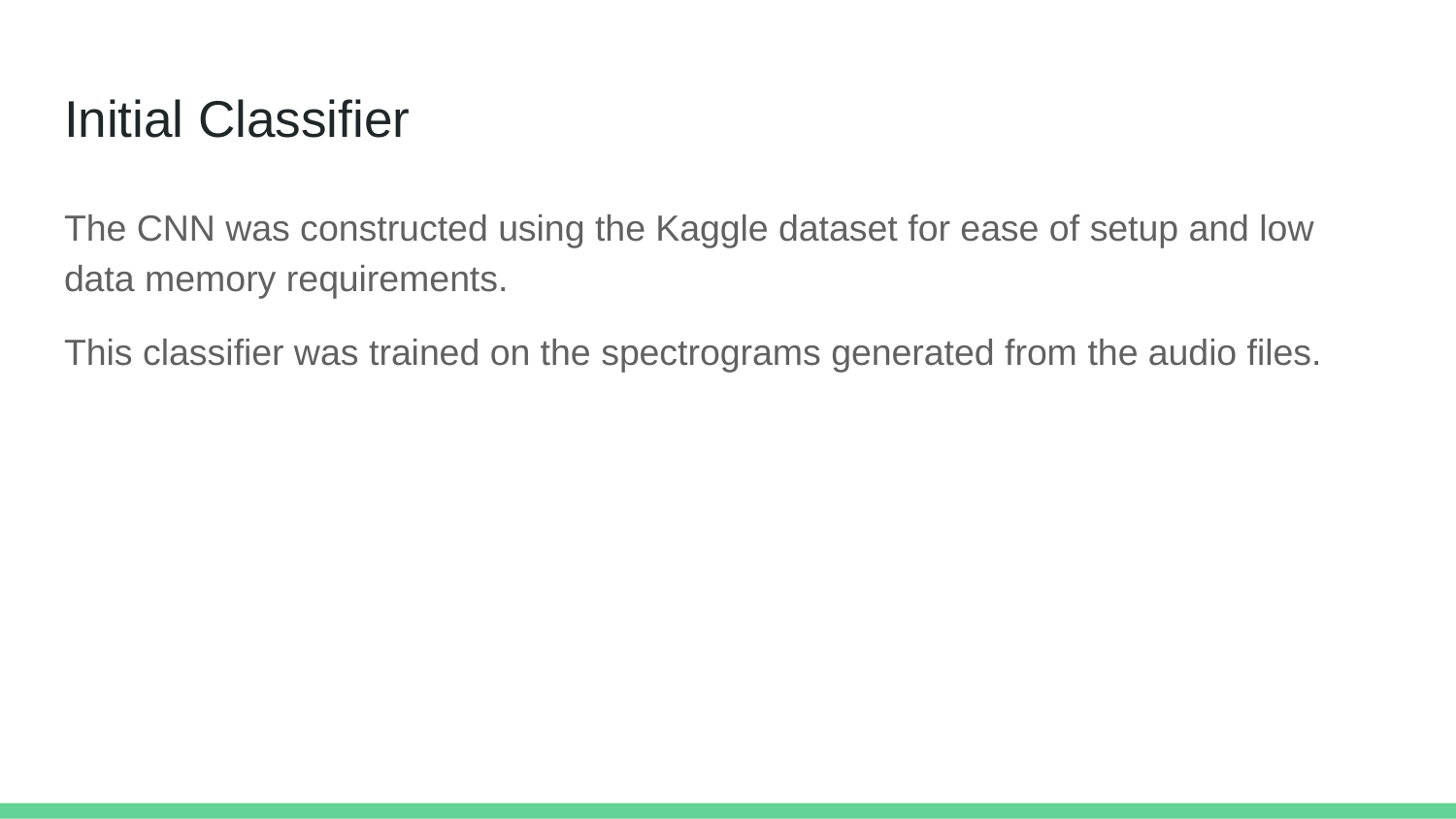

# Initial Classifier
The CNN was constructed using the Kaggle dataset for ease of setup and low data memory requirements.
This classifier was trained on the spectrograms generated from the audio files.